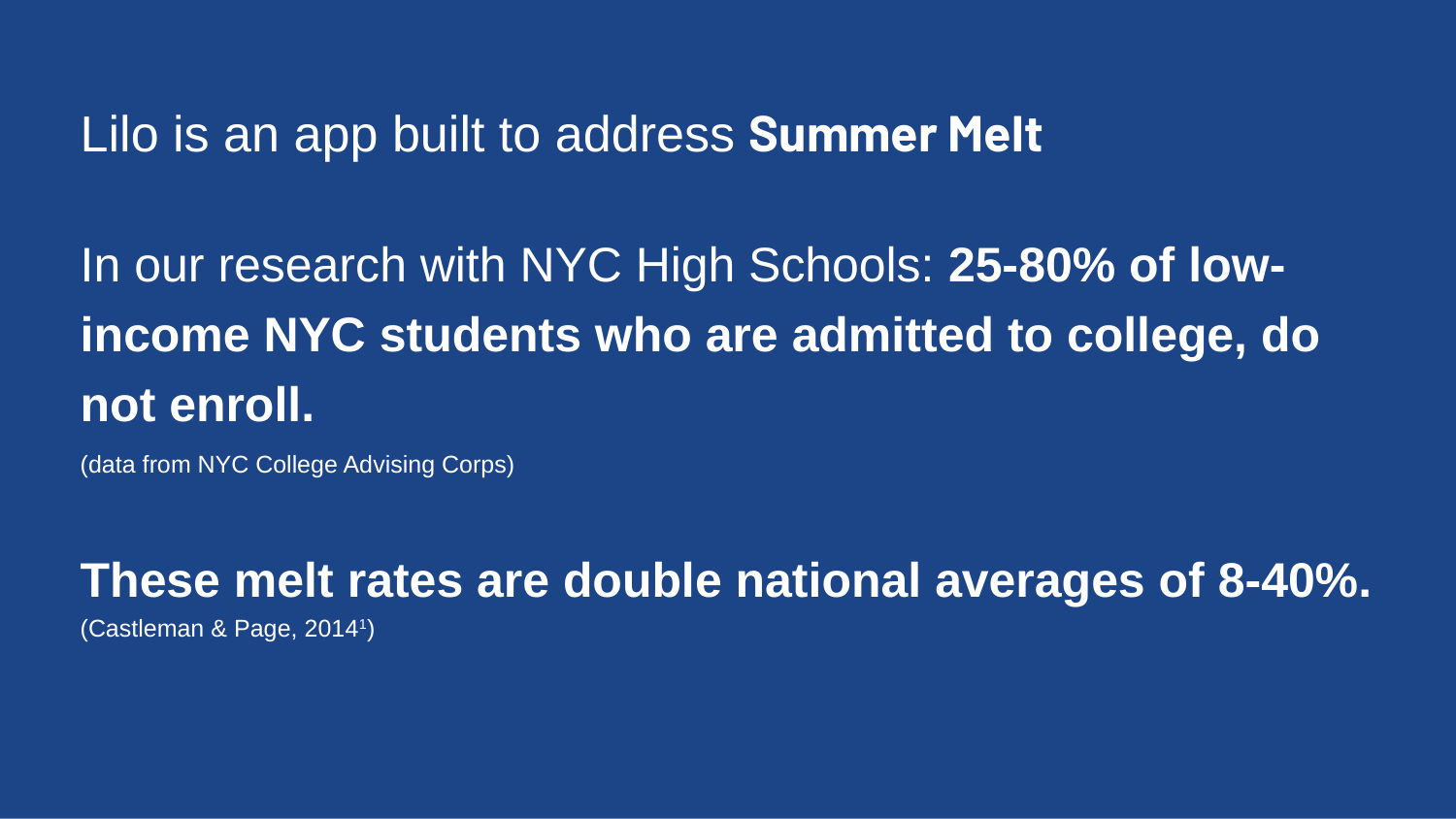

Lilo is an app built to address Summer Melt

In our research with NYC High Schools: 25-80% of low-income NYC students who are admitted to college, do not enroll.
(data from NYC College Advising Corps)

These melt rates are double national averages of 8-40%. (Castleman & Page, 20141)